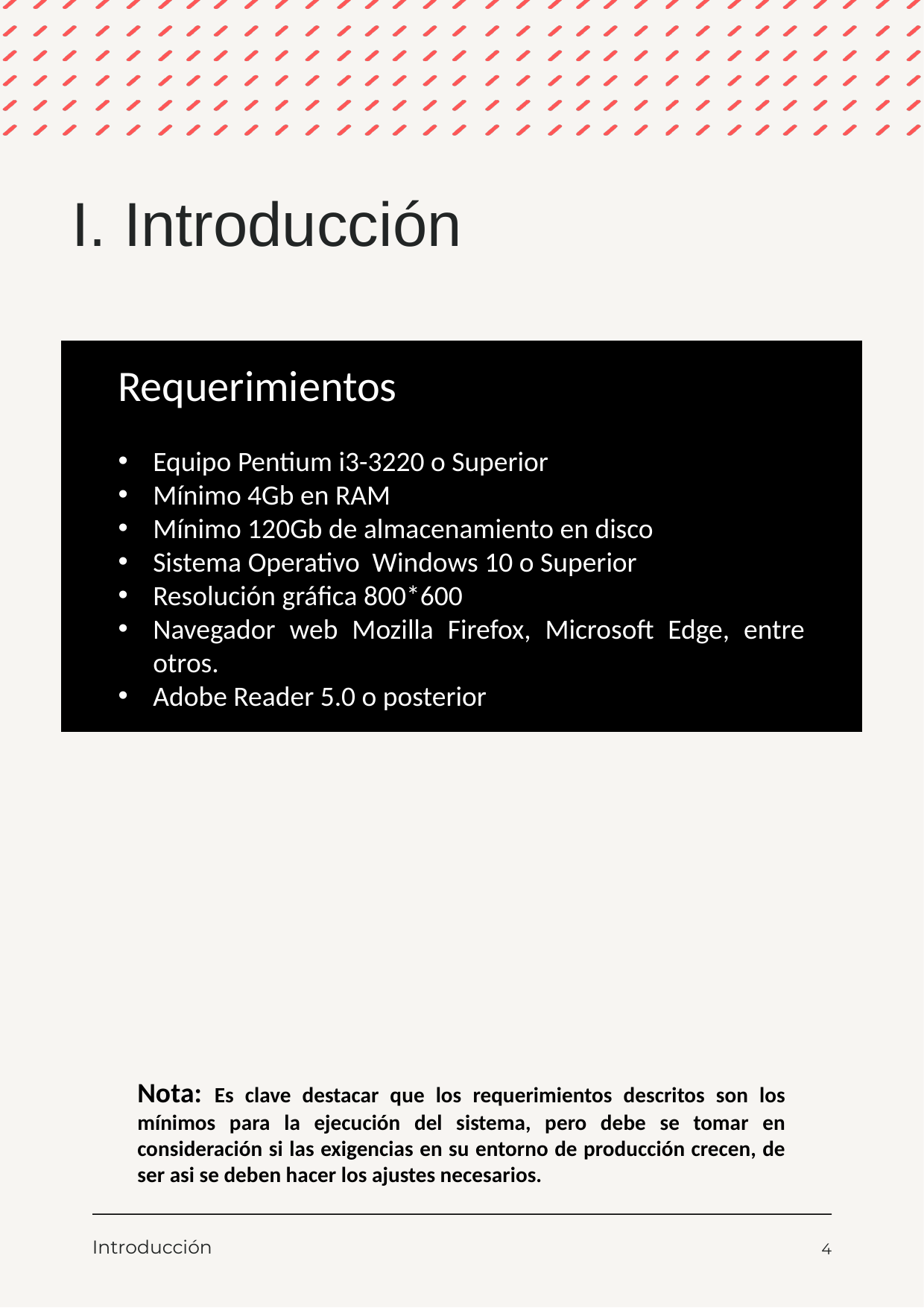

I. Introducción

Requerimientos

Equipo Pentium i3-3220 o Superior
Mínimo 4Gb en RAM
Mínimo 120Gb de almacenamiento en disco
Sistema Operativo  Windows 10 o Superior
Resolución gráfica 800*600
Navegador web Mozilla Firefox, Microsoft Edge, entre otros.
Adobe Reader 5.0 o posterior
Nota: Es clave destacar que los requerimientos descritos son los mínimos para la ejecución del sistema, pero debe se tomar en consideración si las exigencias en su entorno de producción crecen, de ser asi se deben hacer los ajustes necesarios.

Introducción
4